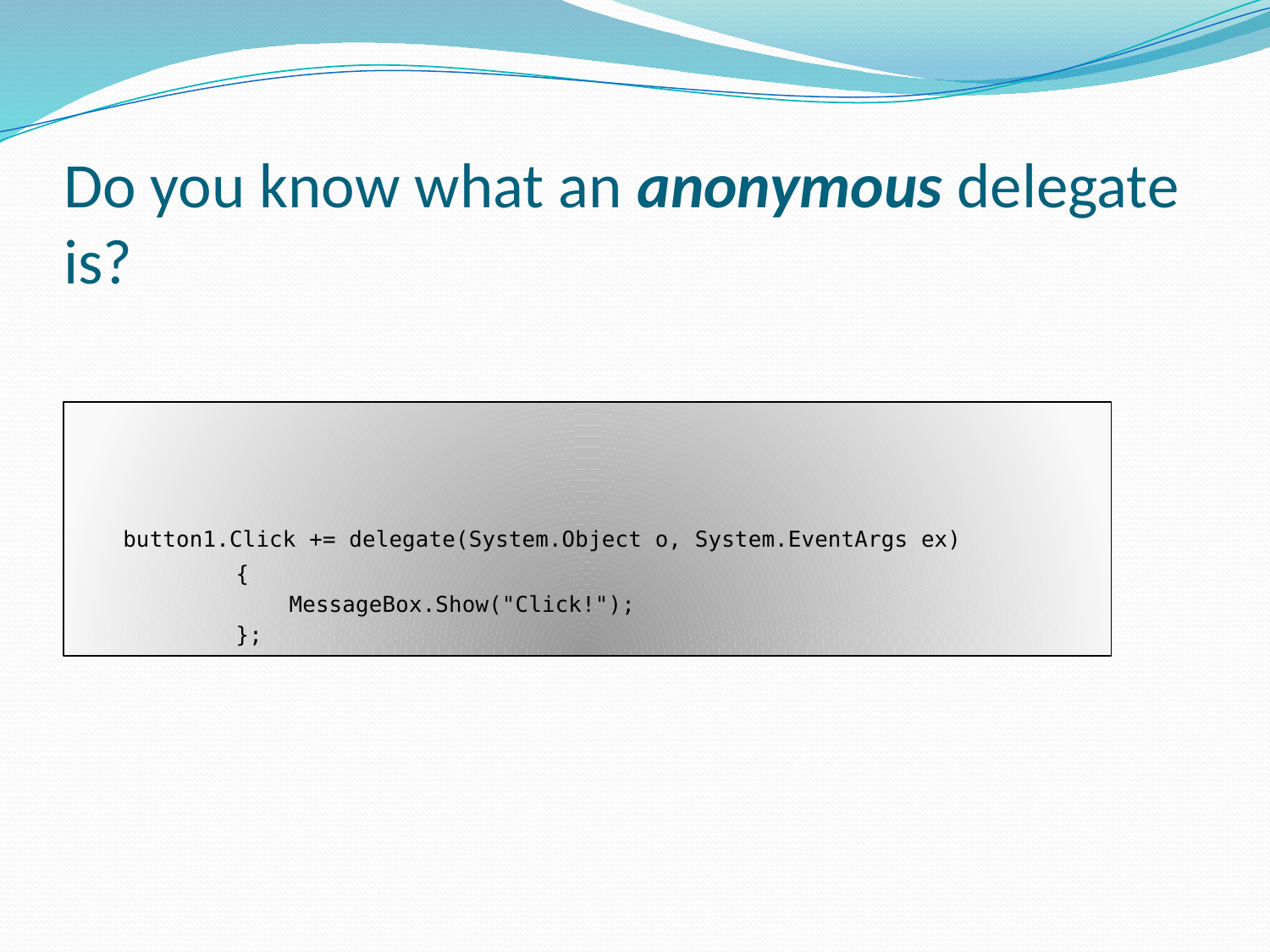

# Do you know what an anonymous delegate is?
 button1.Click += delegate(System.Object o, System.EventArgs ex)
            {
                MessageBox.Show("Click!");
            };